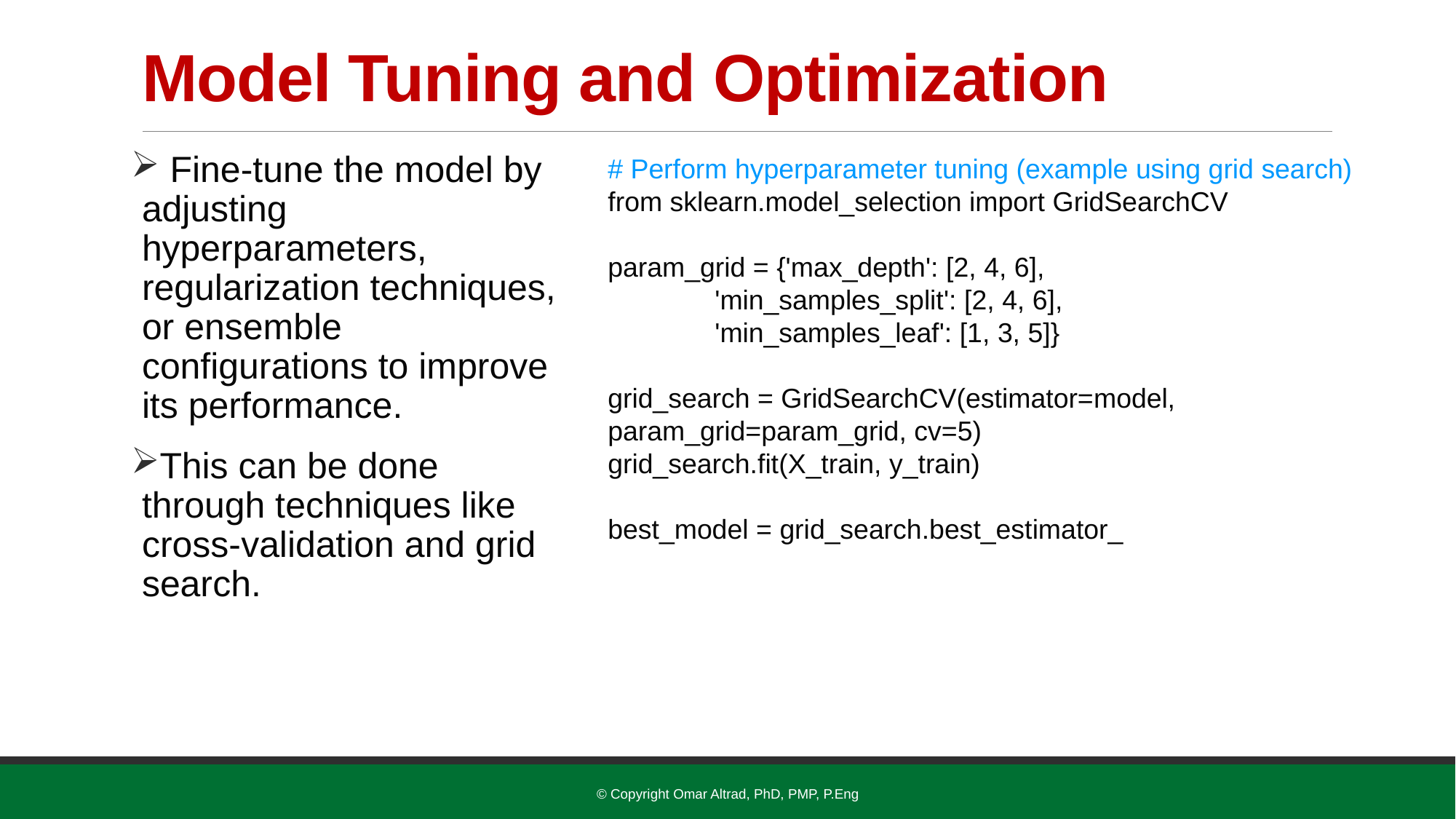

# Model Tuning and Optimization
 Fine-tune the model by adjusting hyperparameters, regularization techniques, or ensemble configurations to improve its performance.
This can be done through techniques like cross-validation and grid search.
# Perform hyperparameter tuning (example using grid search)
from sklearn.model_selection import GridSearchCV

param_grid = {'max_depth': [2, 4, 6],
              'min_samples_split': [2, 4, 6],
              'min_samples_leaf': [1, 3, 5]}

grid_search = GridSearchCV(estimator=model, param_grid=param_grid, cv=5)
grid_search.fit(X_train, y_train)

best_model = grid_search.best_estimator_
© Copyright Omar Altrad, PhD, PMP, P.Eng